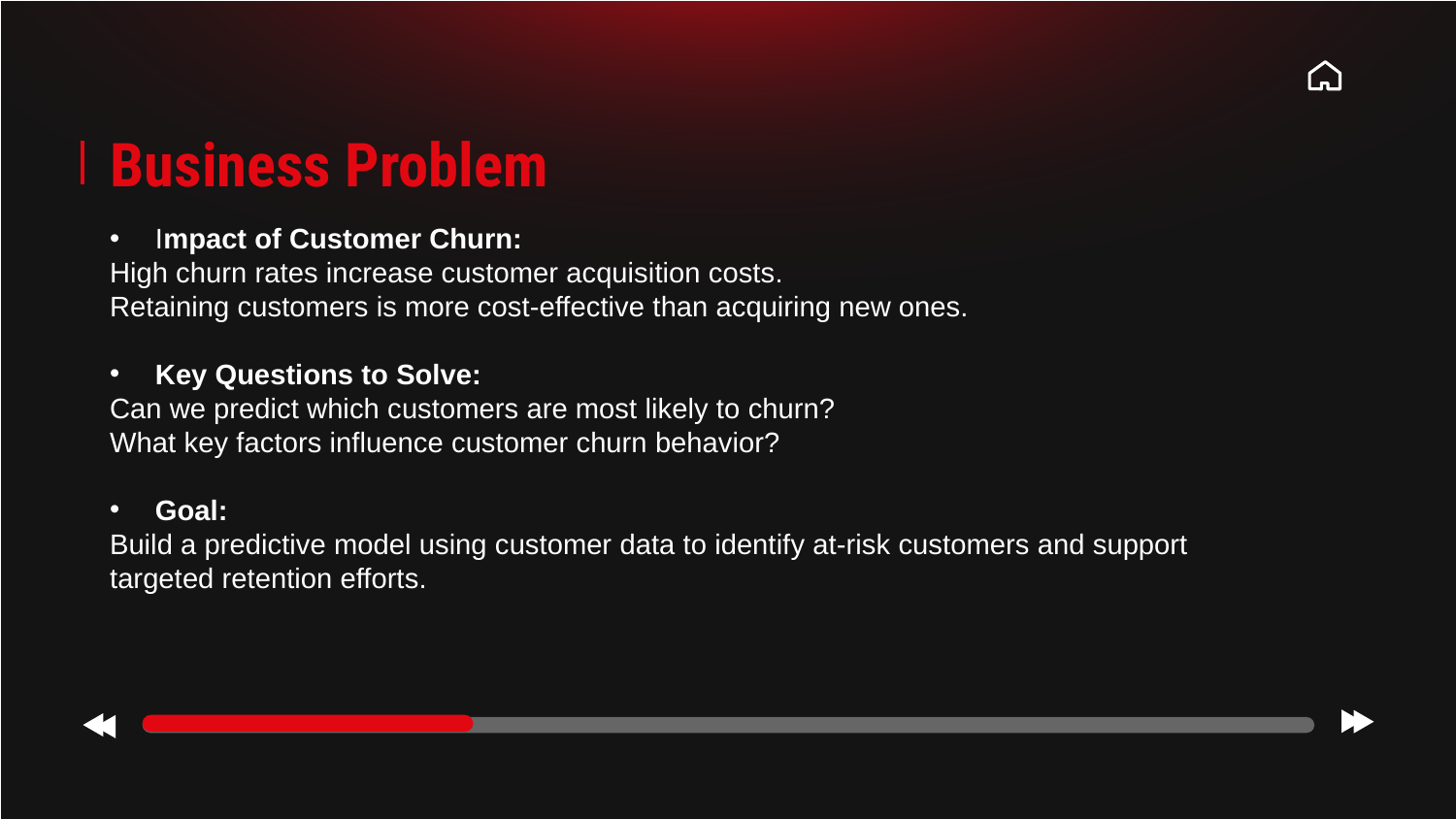

Business Problem
Impact of Customer Churn:
High churn rates increase customer acquisition costs.
Retaining customers is more cost-effective than acquiring new ones.

Key Questions to Solve:
Can we predict which customers are most likely to churn?
What key factors influence customer churn behavior?

Goal:
Build a predictive model using customer data to identify at-risk customers and support targeted retention efforts.